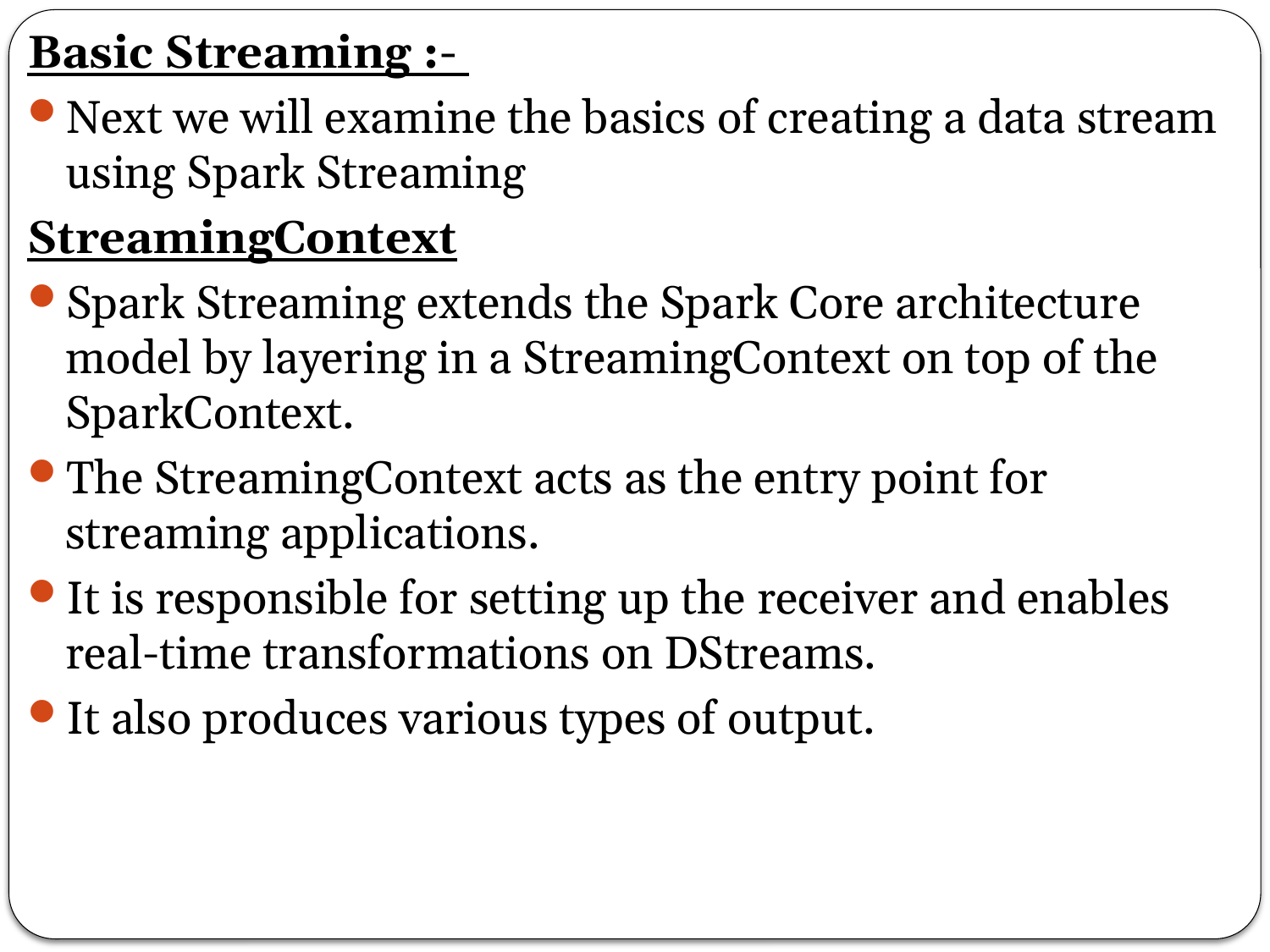

Basic Streaming :-
Next we will examine the basics of creating a data stream using Spark Streaming
StreamingContext
Spark Streaming extends the Spark Core architecture model by layering in a StreamingContext on top of the SparkContext.
The StreamingContext acts as the entry point for streaming applications.
It is responsible for setting up the receiver and enables real-time transformations on DStreams.
It also produces various types of output.